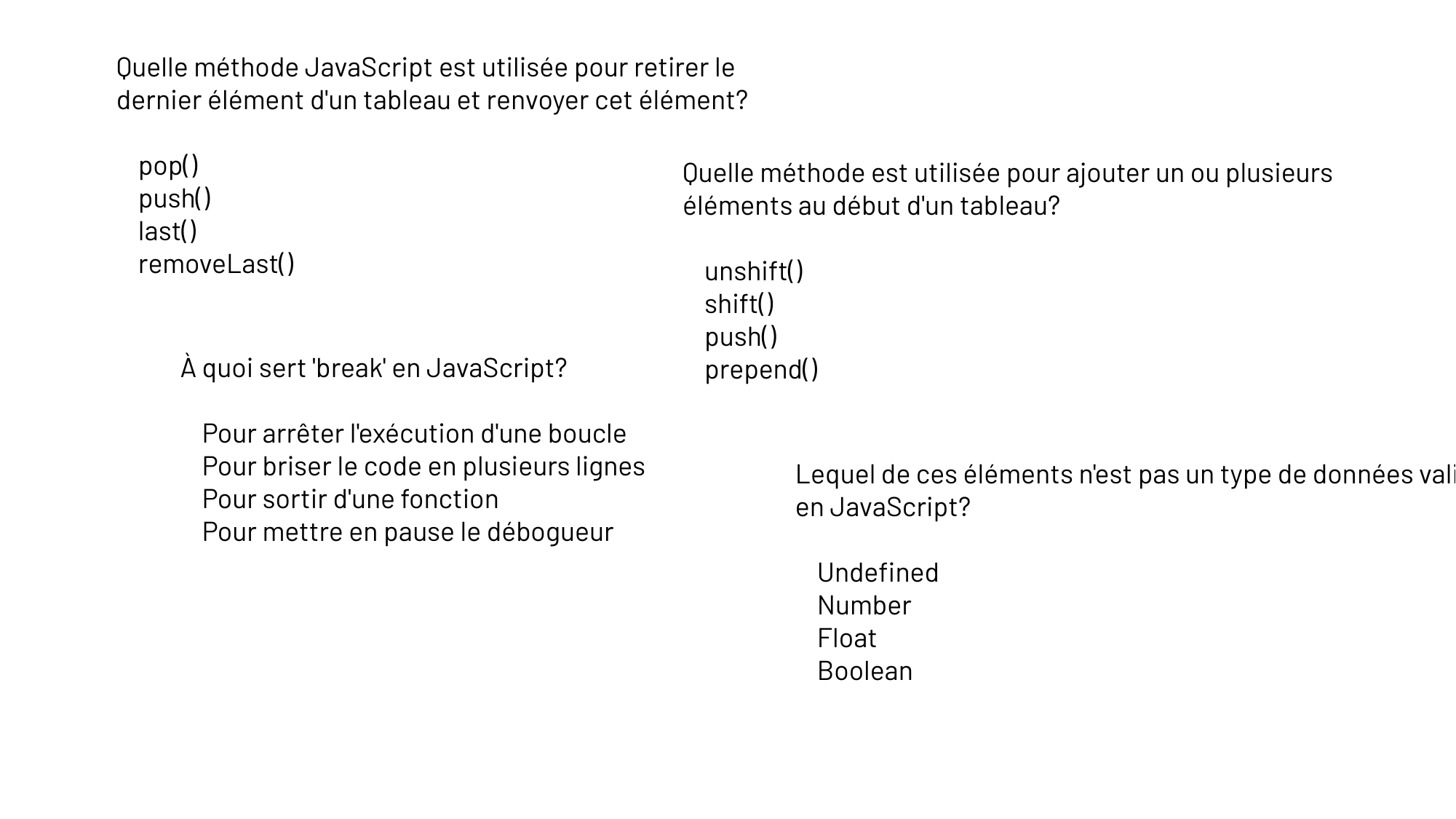

Quelle méthode JavaScript est utilisée pour retirer le dernier élément d'un tableau et renvoyer cet élément?

    pop()
    push()
    last()
    removeLast()

Quelle méthode est utilisée pour ajouter un ou plusieurs éléments au début d'un tableau?

    unshift()
    shift()
    push()
    prepend()

À quoi sert 'break' en JavaScript?

    Pour arrêter l'exécution d'une boucle
    Pour briser le code en plusieurs lignes
    Pour sortir d'une fonction
    Pour mettre en pause le débogueur

Lequel de ces éléments n'est pas un type de données valide en JavaScript?

    Undefined
    Number
    Float
    Boolean